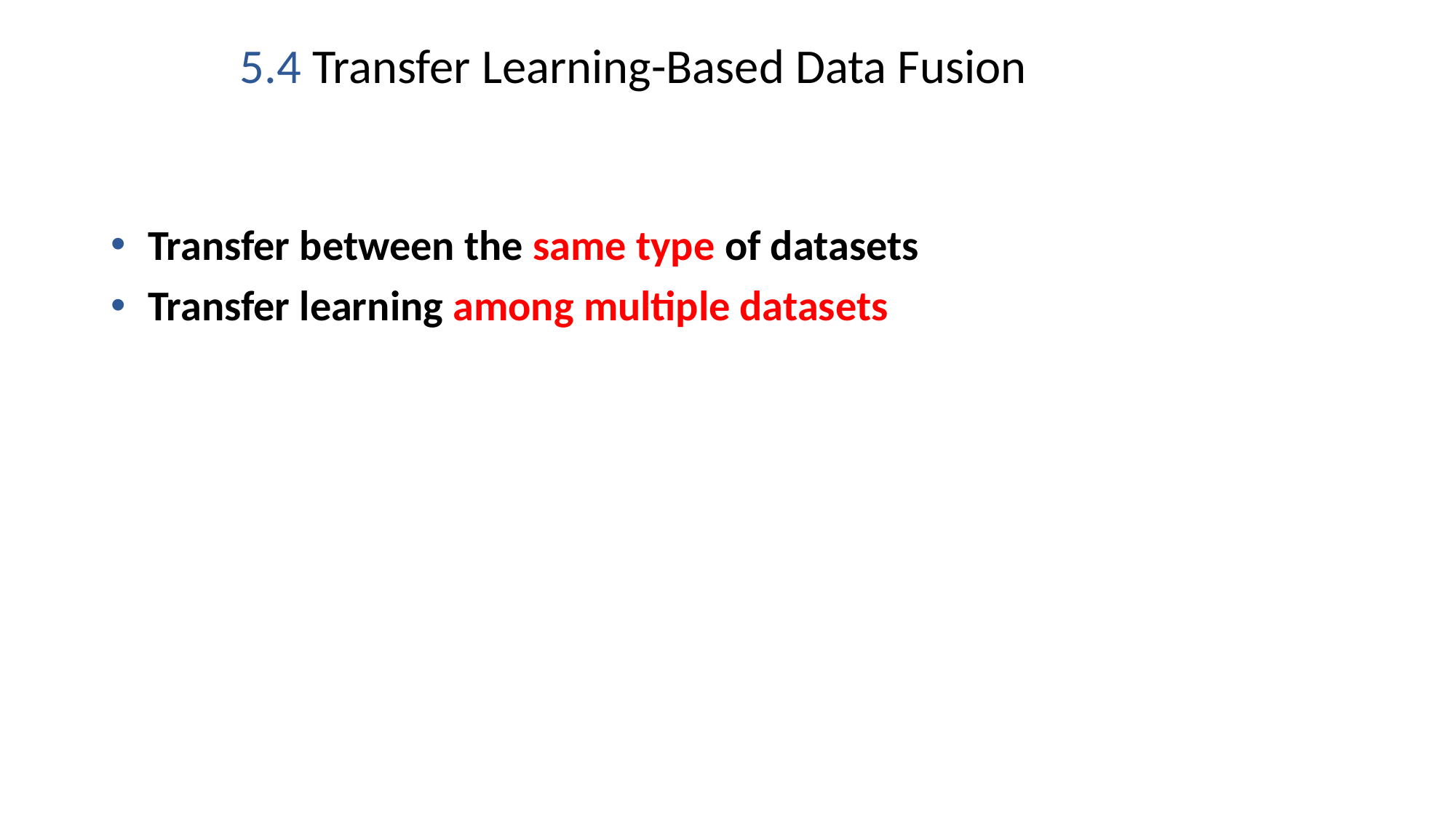

# 5.4 Transfer Learning-Based Data Fusion
 Transfer between the same type of datasets
 Transfer learning among multiple datasets